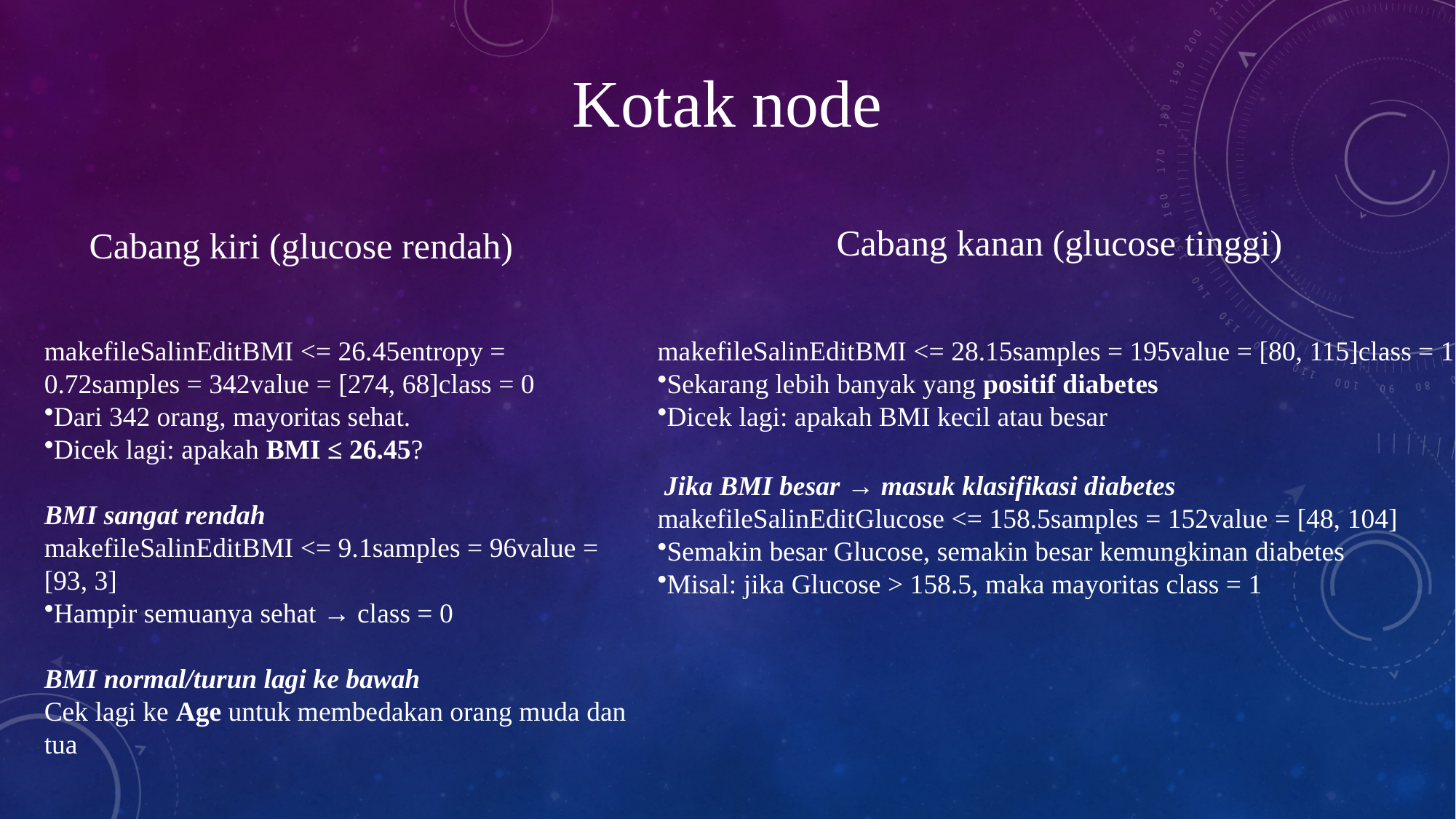

Kotak node
Cabang kanan (glucose tinggi)

Cabang kiri (glucose rendah)

makefileSalinEditBMI <= 28.15samples = 195value = [80, 115]class = 1
Sekarang lebih banyak yang positif diabetes
Dicek lagi: apakah BMI kecil atau besar

 Jika BMI besar → masuk klasifikasi diabetes
makefileSalinEditGlucose <= 158.5samples = 152value = [48, 104]
Semakin besar Glucose, semakin besar kemungkinan diabetes
Misal: jika Glucose > 158.5, maka mayoritas class = 1

makefileSalinEditBMI <= 26.45entropy = 0.72samples = 342value = [274, 68]class = 0
Dari 342 orang, mayoritas sehat.
Dicek lagi: apakah BMI ≤ 26.45?

BMI sangat rendah
makefileSalinEditBMI <= 9.1samples = 96value = [93, 3]
Hampir semuanya sehat → class = 0

BMI normal/turun lagi ke bawah
Cek lagi ke Age untuk membedakan orang muda dan tua